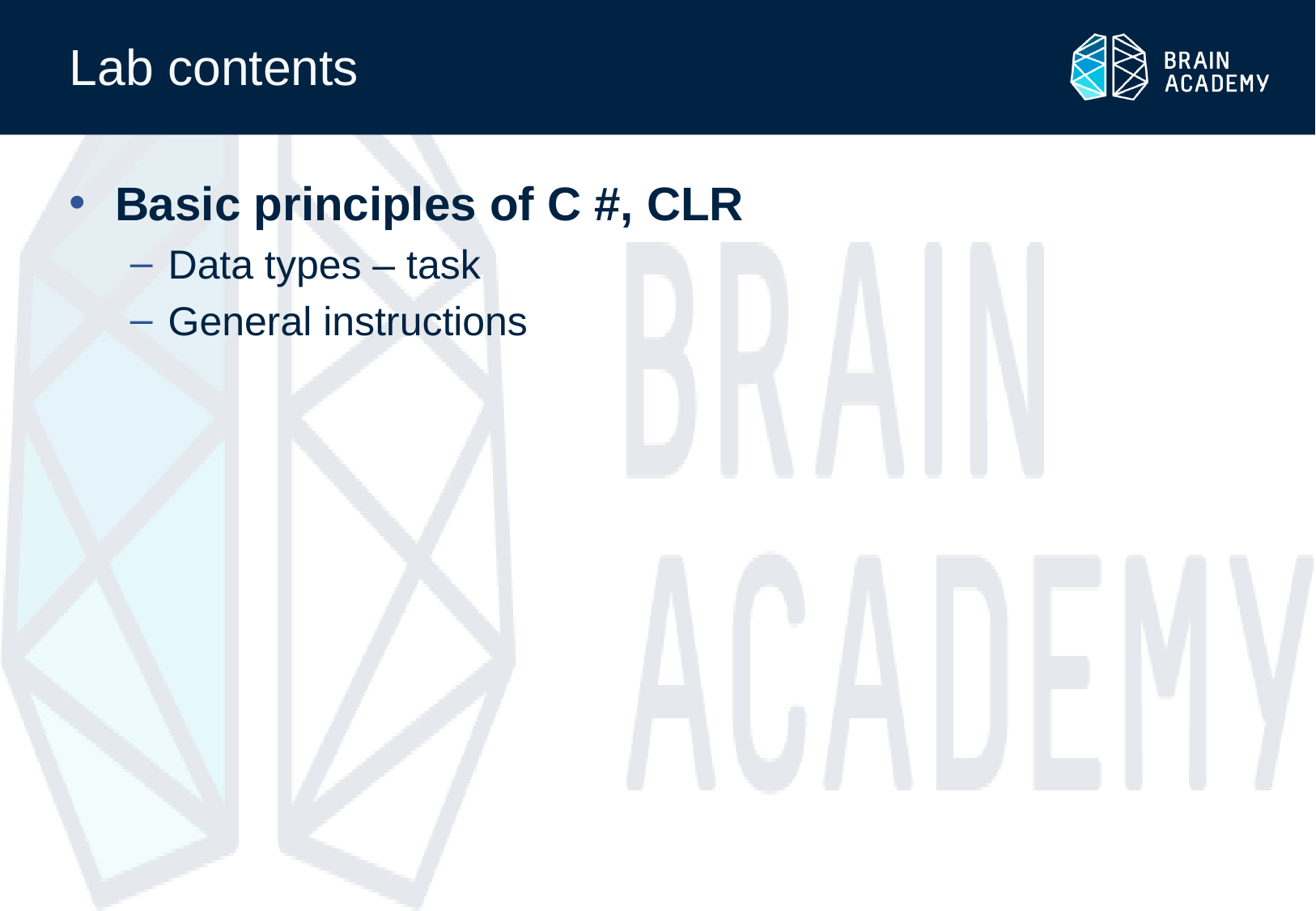

# Lab contents
Basic principles of C #, CLR
Data types – task
General instructions